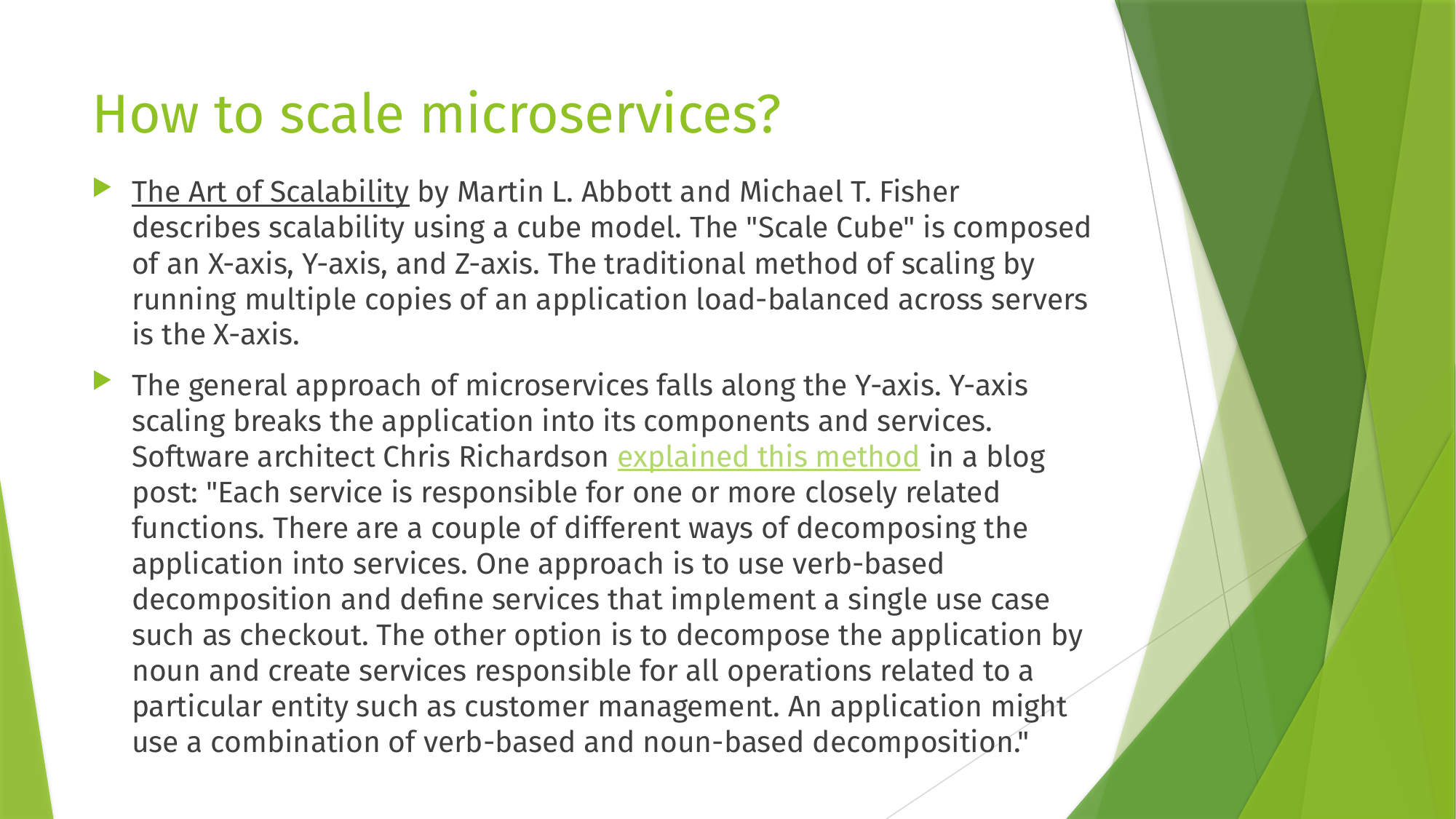

# How to scale microservices?
The Art of Scalability by Martin L. Abbott and Michael T. Fisher describes scalability using a cube model. The "Scale Cube" is composed of an X-axis, Y-axis, and Z-axis. The traditional method of scaling by running multiple copies of an application load-balanced across servers is the X-axis.
The general approach of microservices falls along the Y-axis. Y-axis scaling breaks the application into its components and services. Software architect Chris Richardson explained this method in a blog post: "Each service is responsible for one or more closely related functions. There are a couple of different ways of decomposing the application into services. One approach is to use verb-based decomposition and define services that implement a single use case such as checkout. The other option is to decompose the application by noun and create services responsible for all operations related to a particular entity such as customer management. An application might use a combination of verb-based and noun-based decomposition."